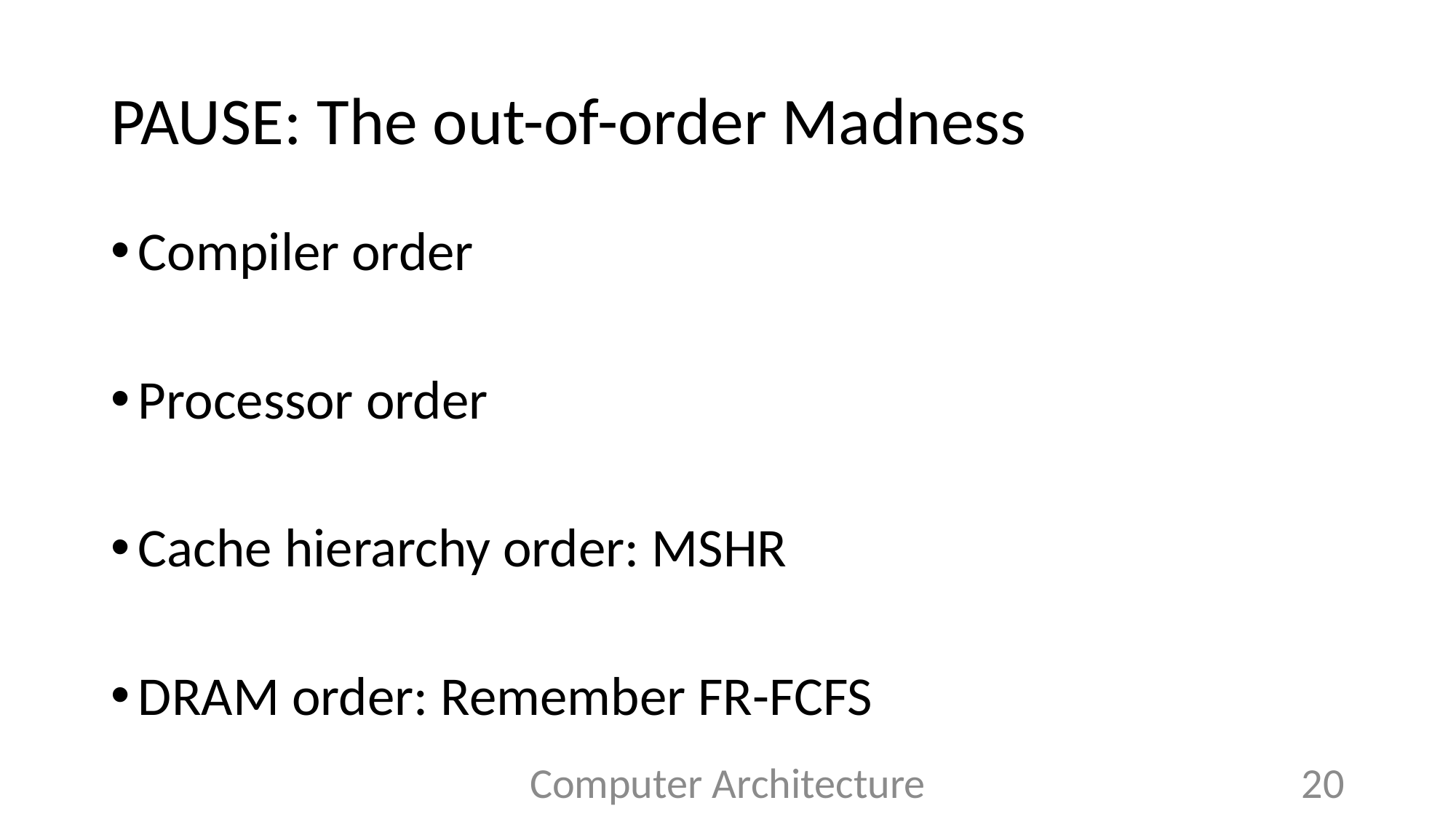

# PAUSE: The out-of-order Madness
Compiler order

Processor order

Cache hierarchy order: MSHR

DRAM order: Remember FR-FCFS
Computer Architecture
20